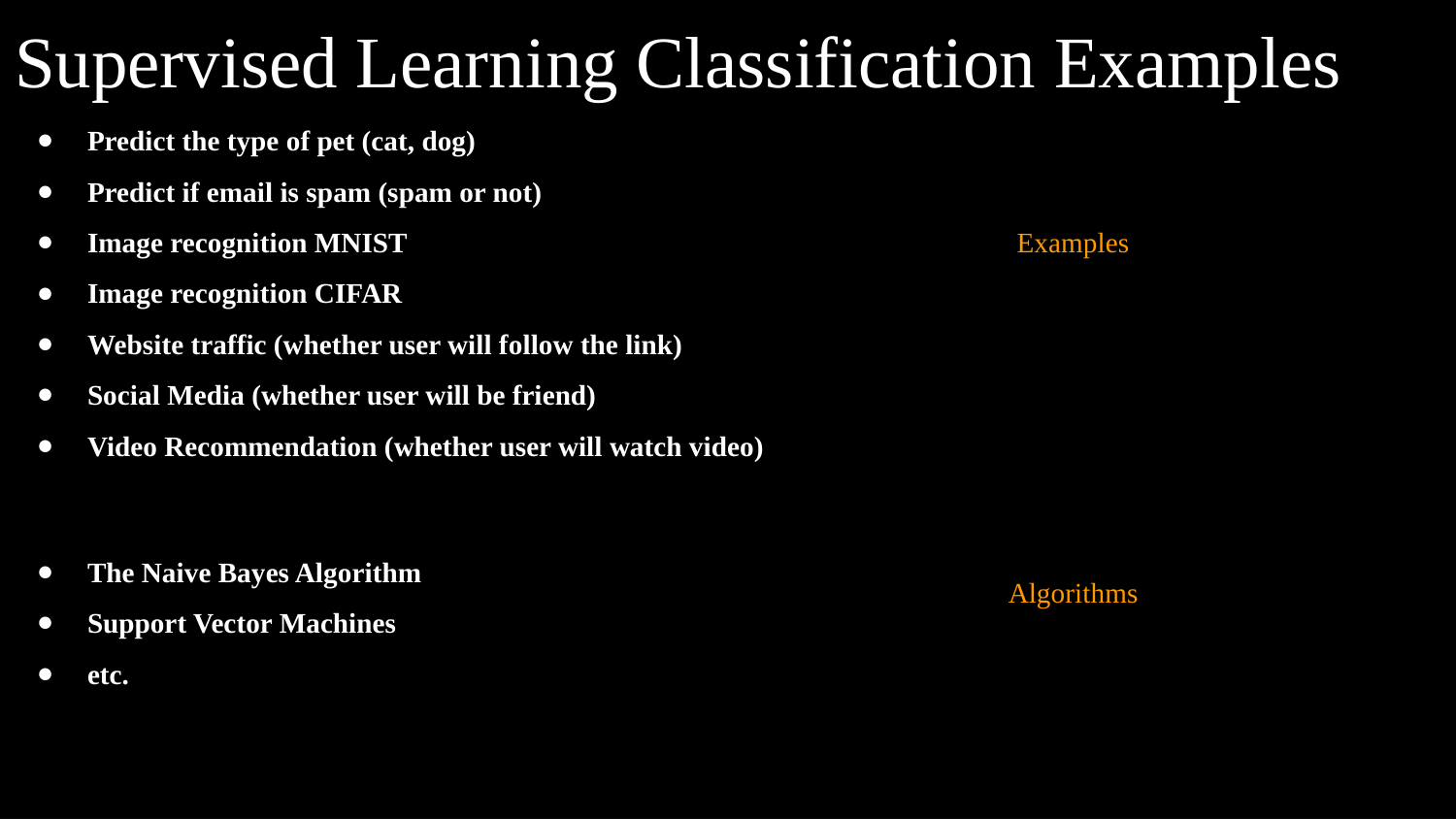

# Supervised Learning Classification Examples
Predict the type of pet (cat, dog)
Predict if email is spam (spam or not)
Image recognition MNIST
Image recognition CIFAR
Website traffic (whether user will follow the link)
Social Media (whether user will be friend)
Video Recommendation (whether user will watch video)

The Naive Bayes Algorithm
Support Vector Machines
etc.
Examples
Algorithms